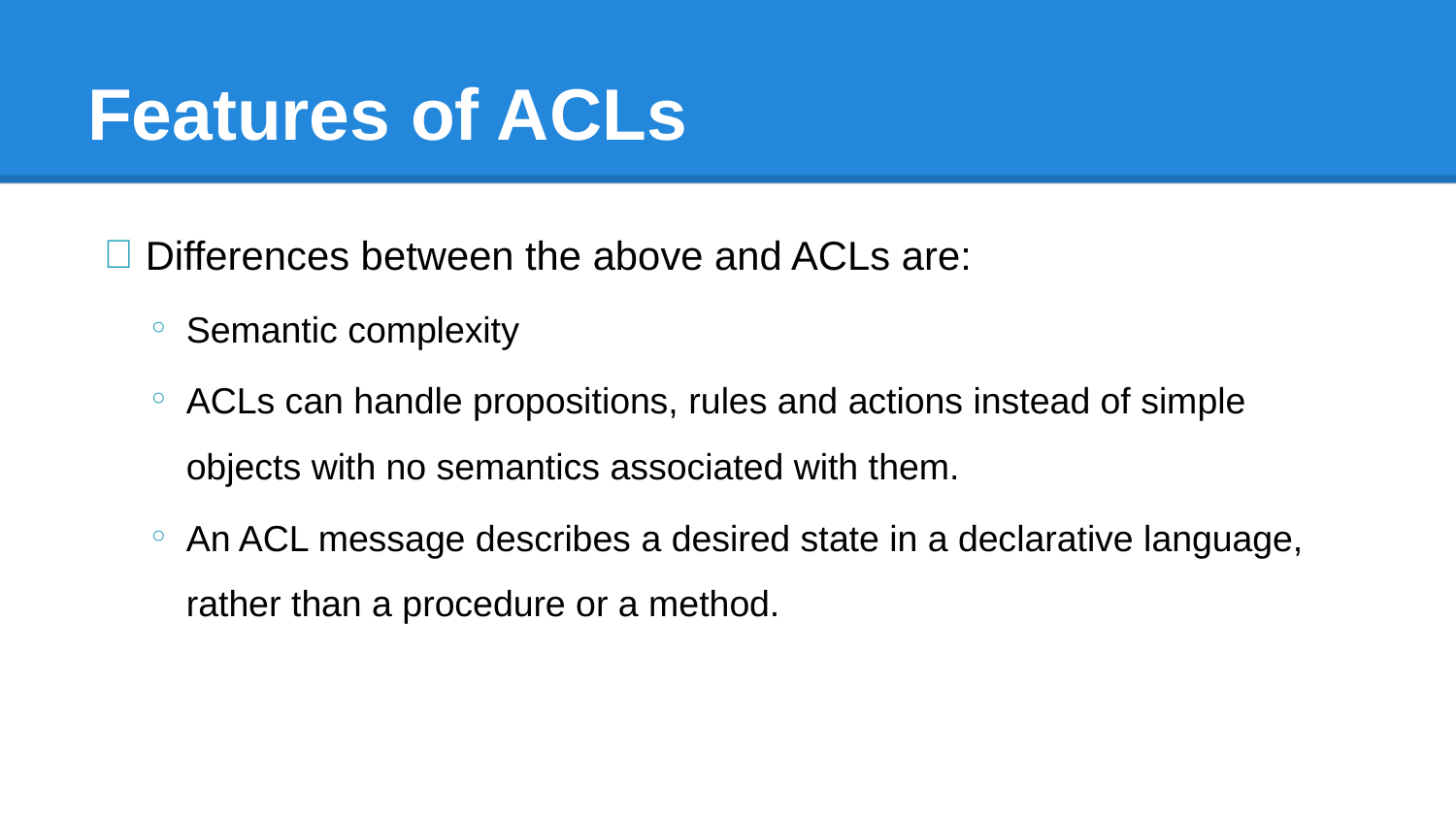

# Features of ACLs
Differences between the above and ACLs are:
Semantic complexity
ACLs can handle propositions, rules and actions instead of simple objects with no semantics associated with them.
An ACL message describes a desired state in a declarative language, rather than a procedure or a method.